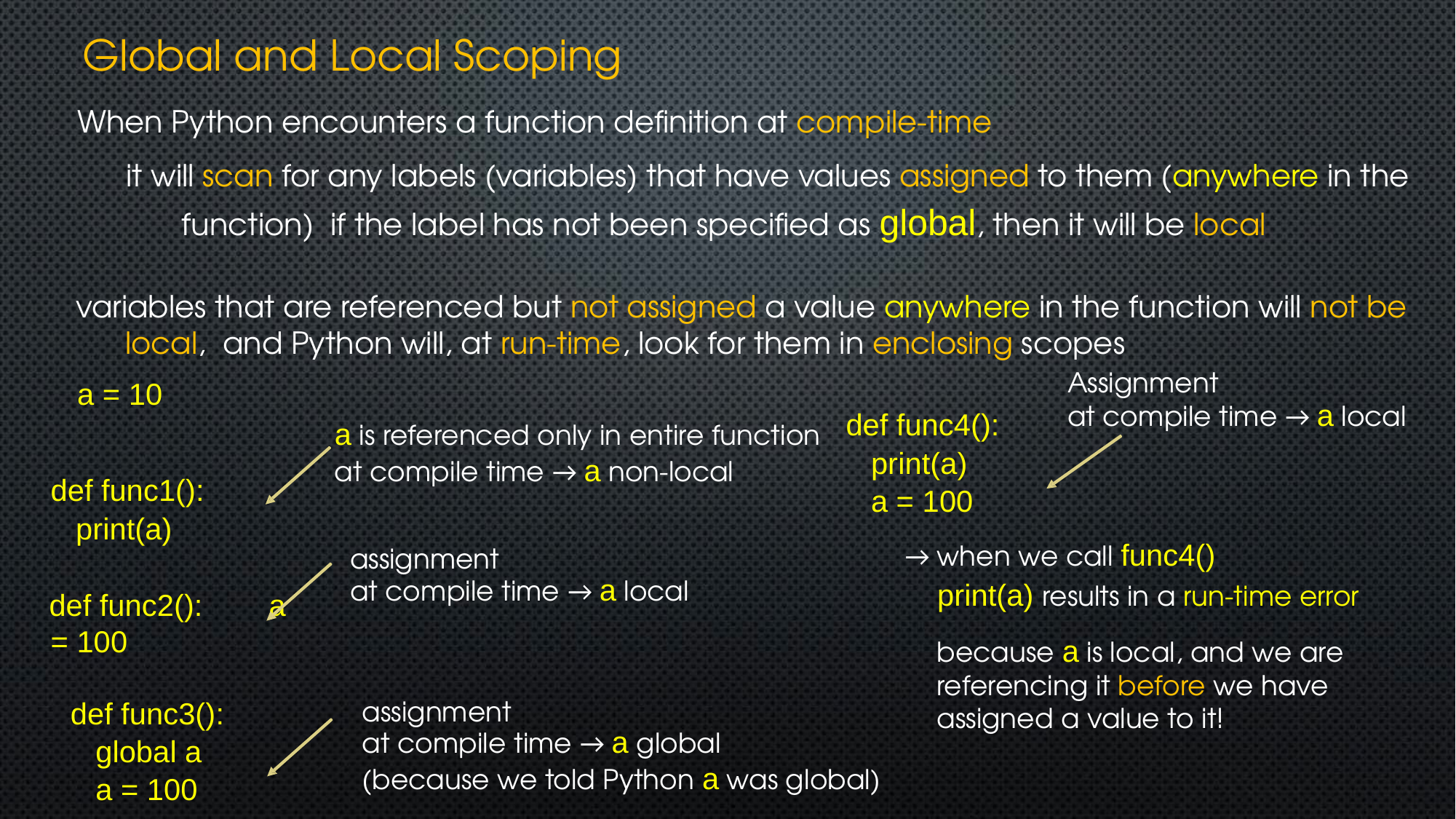

Global and Local Scoping
When Python encounters a function definition at compile-time
it will scan for any labels (variables) that have values assigned to them (anywhere in the function)  if the label has not been specified as global, then it will be local

variables that are referenced but not assigned a value anywhere in the function will not be local,  and Python will, at run-time, look for them in enclosing scopes
Assignment
at compile time → a local
a = 10
def func4():
   print(a)
   a = 100
a is referenced only in entire function
at compile time → a non-local

def func1():
   print(a)
→ when we call func4()
print(a) results in a run-time error
because a is local, and we are  referencing it before we have  assigned a value to it!
assignment
at compile time → a local

def func2():      	a = 100
def func3():
   global a
   a = 100
assignment
at compile time → a global
(because we told Python a was global)